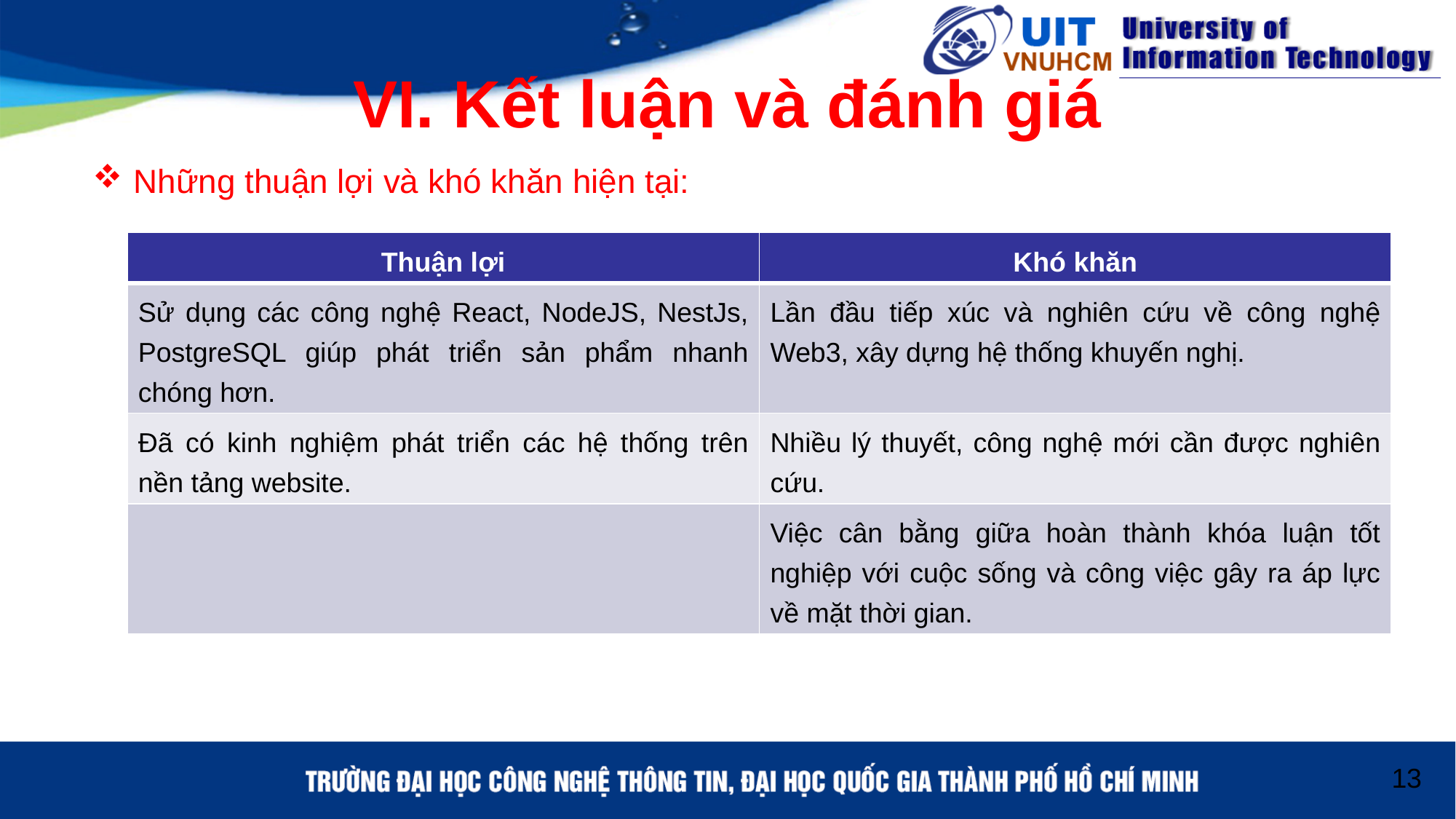

# VI. Kết luận và đánh giá
Những thuận lợi và khó khăn hiện tại:

| Thuận lợi | Khó khăn |
| --- | --- |
| Sử dụng các công nghệ React, NodeJS, NestJs, PostgreSQL giúp phát triển sản phẩm nhanh chóng hơn. | Lần đầu tiếp xúc và nghiên cứu về công nghệ Web3, xây dựng hệ thống khuyến nghị. |
| Đã có kinh nghiệm phát triển các hệ thống trên nền tảng website. | Nhiều lý thuyết, công nghệ mới cần được nghiên cứu. |
|  | Việc cân bằng giữa hoàn thành khóa luận tốt nghiệp với cuộc sống và công việc gây ra áp lực về mặt thời gian. |